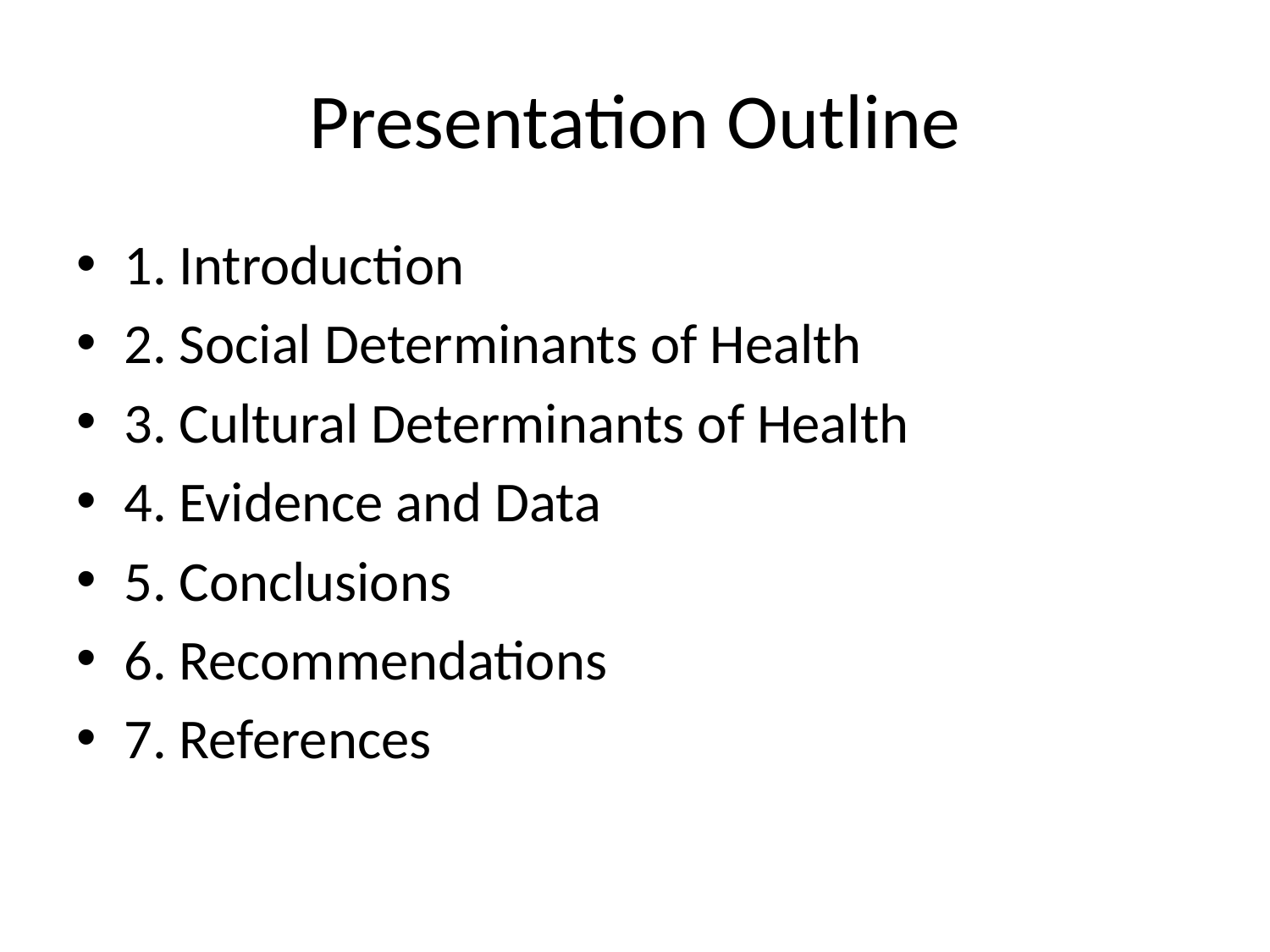

# Presentation Outline
1. Introduction
2. Social Determinants of Health
3. Cultural Determinants of Health
4. Evidence and Data
5. Conclusions
6. Recommendations
7. References